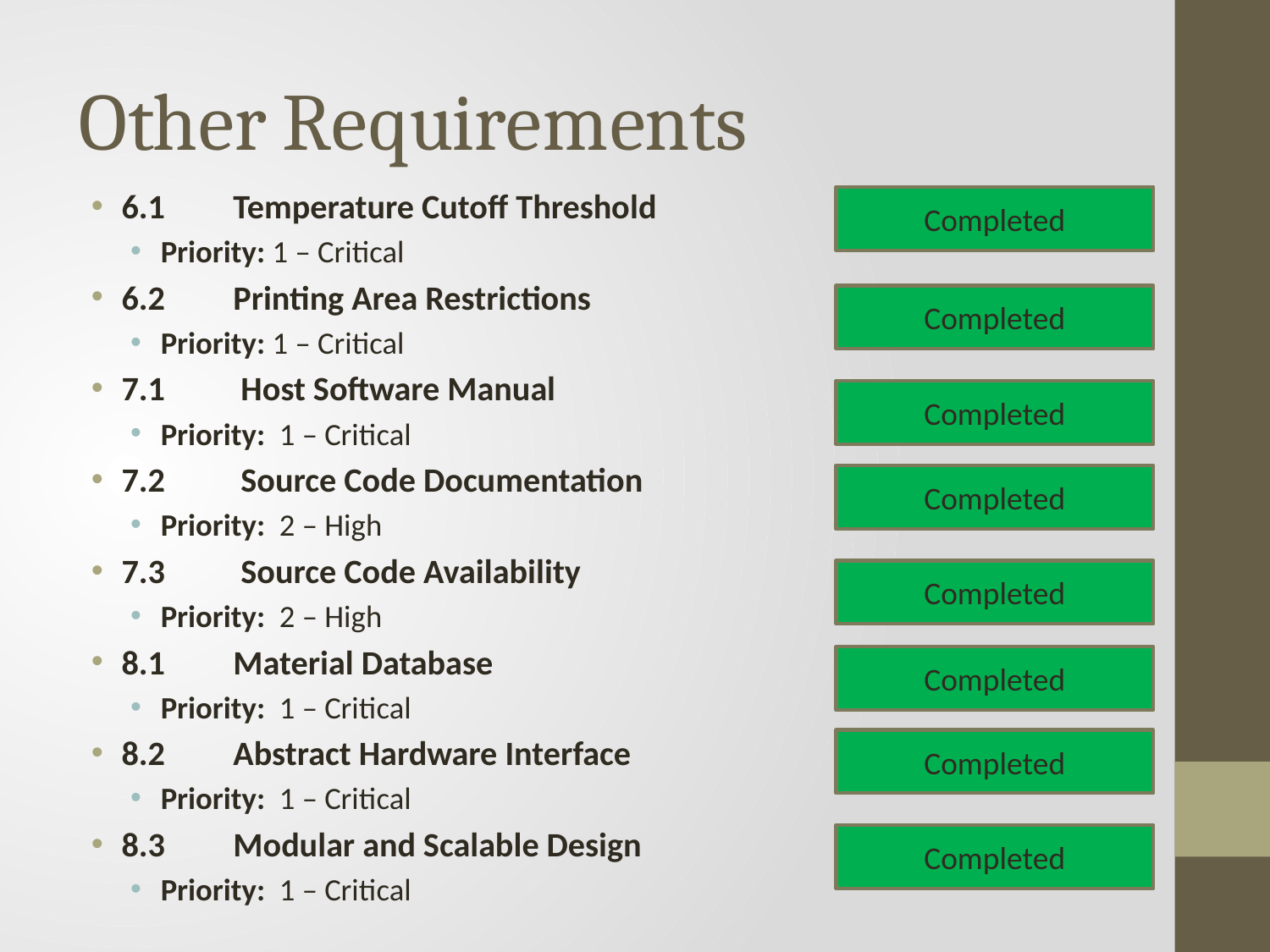

# Other Requirements
6.1	Temperature Cutoff Threshold
Priority: 1 – Critical
6.2	Printing Area Restrictions
Priority: 1 – Critical
7.1	 Host Software Manual
Priority:  1 – Critical
7.2	 Source Code Documentation
Priority:  2 – High
7.3	 Source Code Availability
Priority:  2 – High
8.1	Material Database
Priority:  1 – Critical
8.2	Abstract Hardware Interface
Priority:  1 – Critical
8.3	Modular and Scalable Design
Priority:  1 – Critical

Completed
Completed
Completed
Completed
Completed
Completed
Completed
Completed